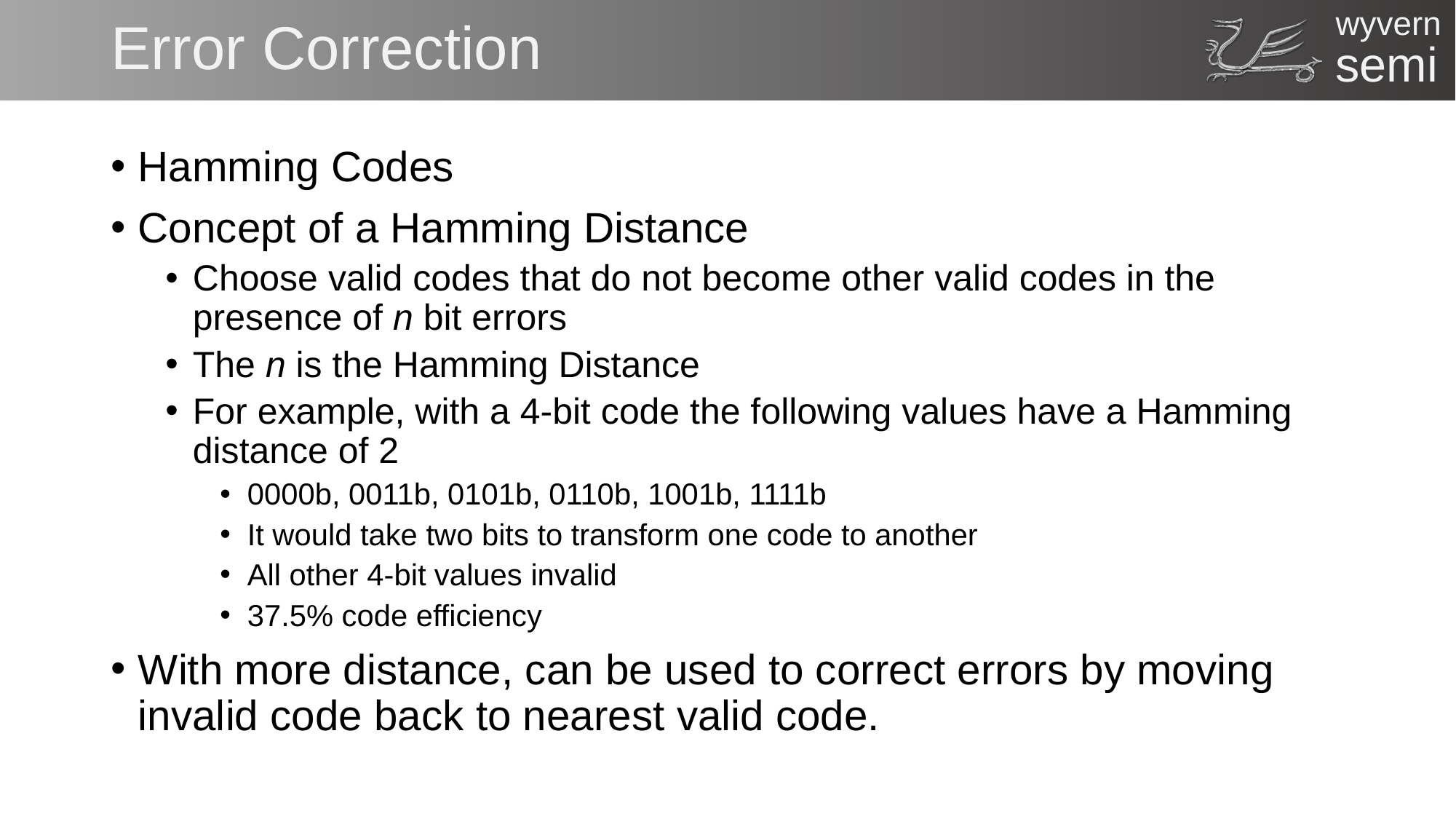

# Error Correction
Hamming Codes
Concept of a Hamming Distance
Choose valid codes that do not become other valid codes in the presence of n bit errors
The n is the Hamming Distance
For example, with a 4-bit code the following values have a Hamming distance of 2
0000b, 0011b, 0101b, 0110b, 1001b, 1111b
It would take two bits to transform one code to another
All other 4-bit values invalid
37.5% code efficiency
With more distance, can be used to correct errors by moving invalid code back to nearest valid code.